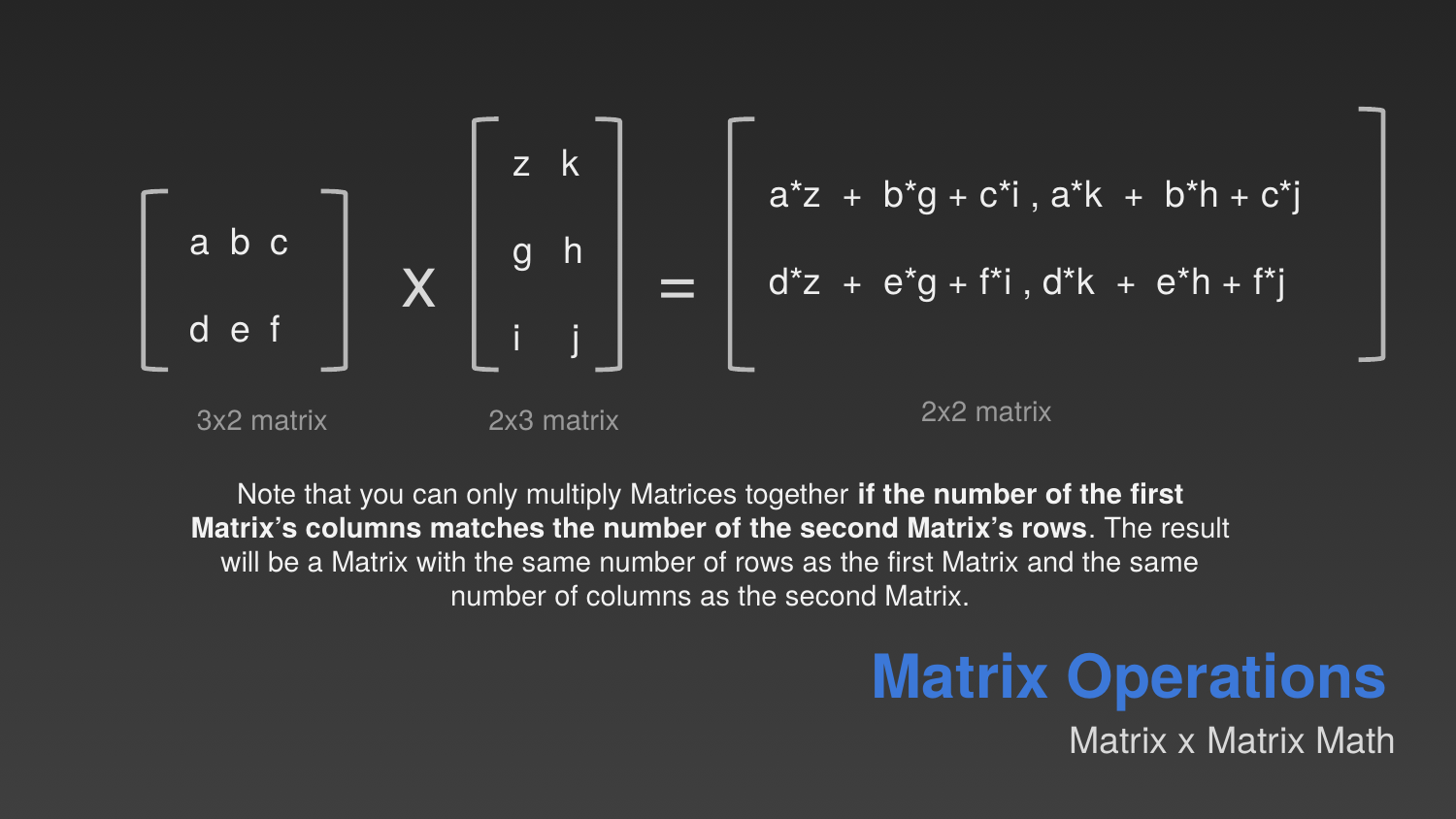

z   k

g   h

i     j
a*z  +  b*g + c*i , a*k  +  b*h + c*j

d*z  +  e*g + f*i , d*k  +  e*h + f*j

a  b  c

d  e  f
x
=
2x2 matrix
3x2 matrix
2x3 matrix
Note that you can only multiply Matrices together if the number of the first Matrix’s columns matches the number of the second Matrix’s rows. The result will be a Matrix with the same number of rows as the first Matrix and the same number of columns as the second Matrix.
Matrix Operations
Matrix x Matrix Math